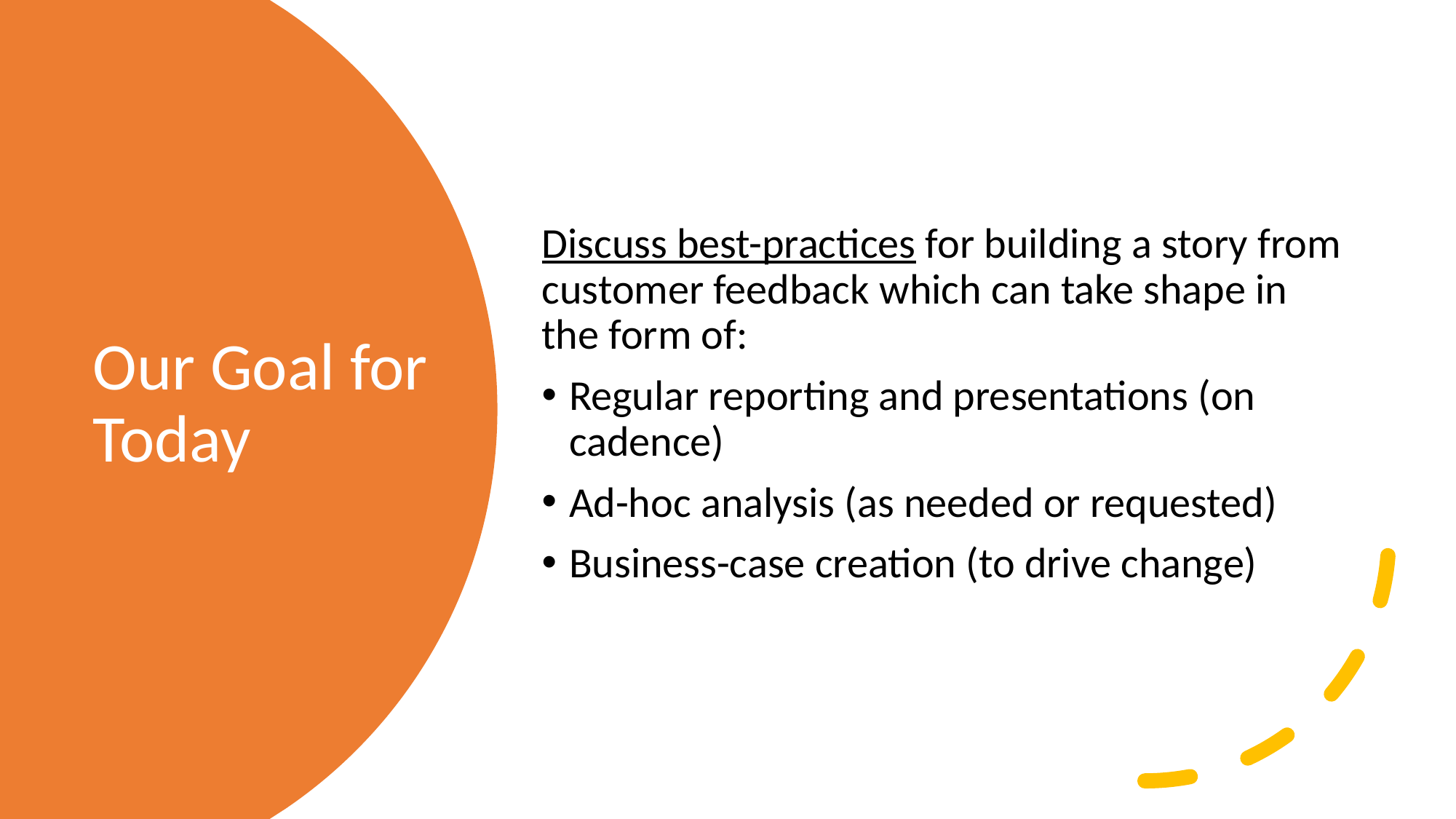

Discuss best-practices for building a story from customer feedback which can take shape in the form of:
Regular reporting and presentations (on cadence)
Ad-hoc analysis (as needed or requested)
Business-case creation (to drive change)
# Our Goal for Today